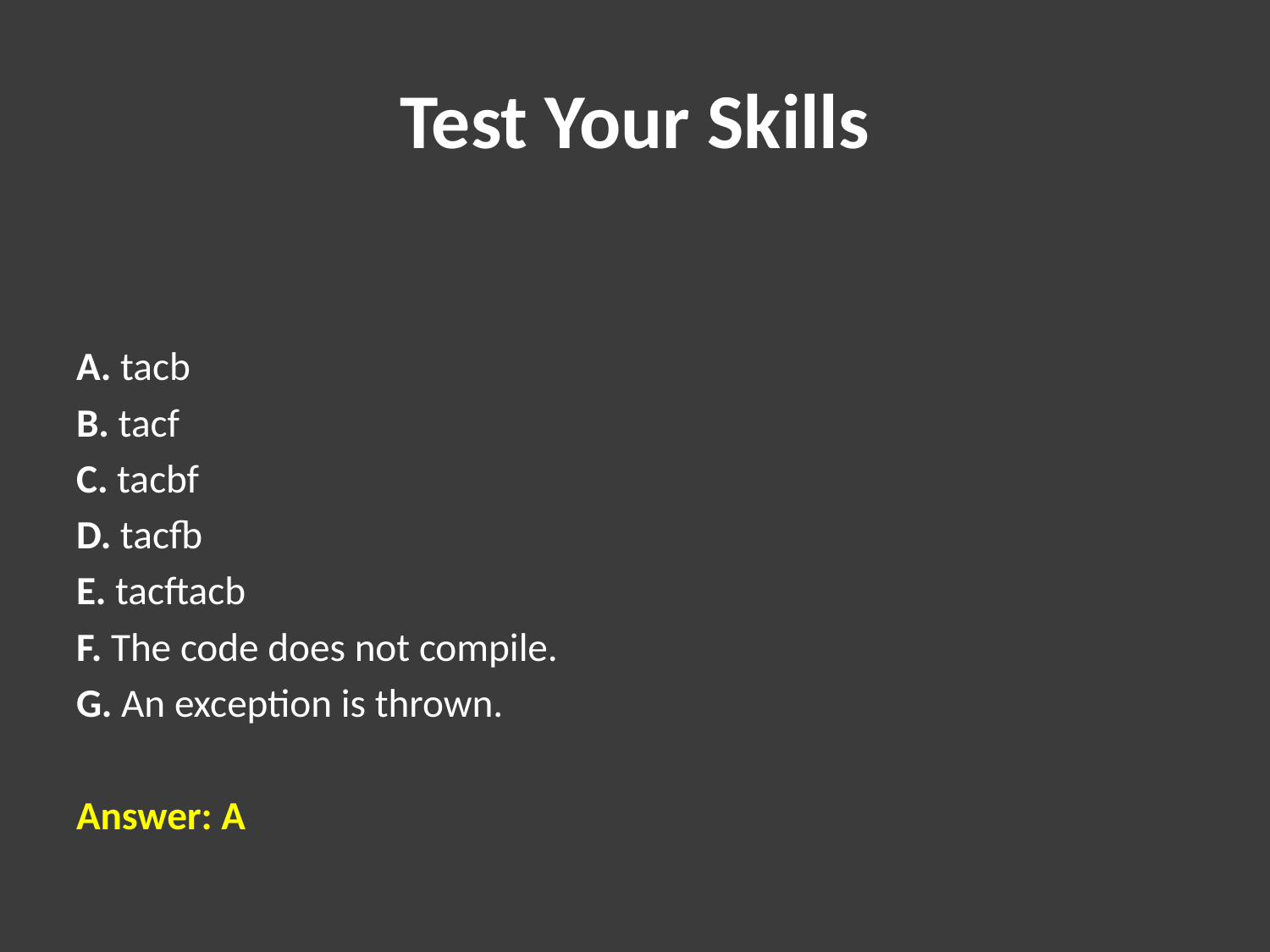

# Test Your Skills

A. tacb
B. tacf
C. tacbf
D. tacfb
E. tacftacb
F. The code does not compile.
G. An exception is thrown.

Answer: A